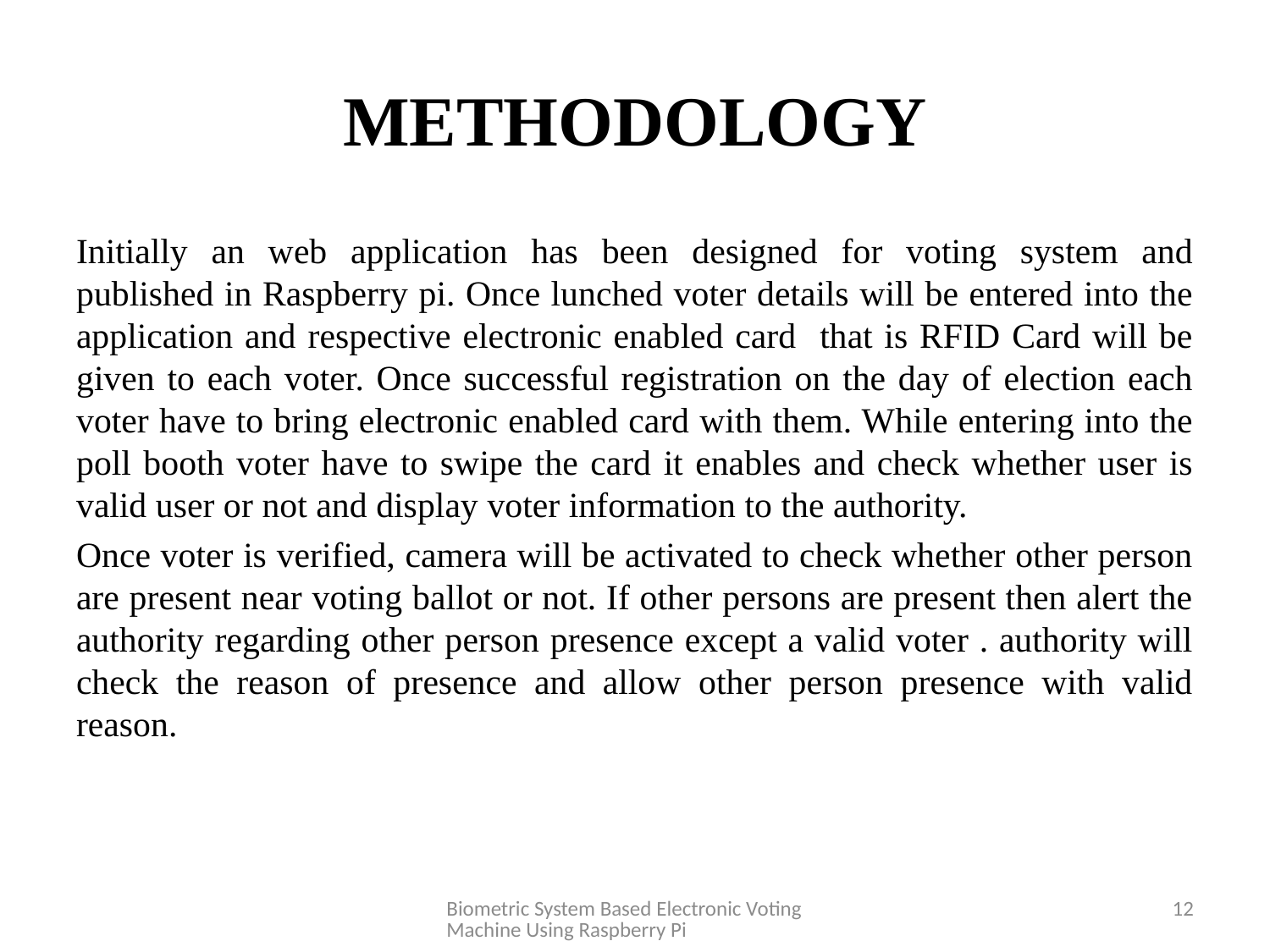

# METHODOLOGY
Initially an web application has been designed for voting system and published in Raspberry pi. Once lunched voter details will be entered into the application and respective electronic enabled card  that is RFID Card will be given to each voter. Once successful registration on the day of election each voter have to bring electronic enabled card with them. While entering into the poll booth voter have to swipe the card it enables and check whether user is valid user or not and display voter information to the authority.
Once voter is verified, camera will be activated to check whether other person are present near voting ballot or not. If other persons are present then alert the authority regarding other person presence except a valid voter . authority will check the reason of presence and allow other person presence with valid reason.

Biometric System Based Electronic Voting Machine Using Raspberry Pi
12